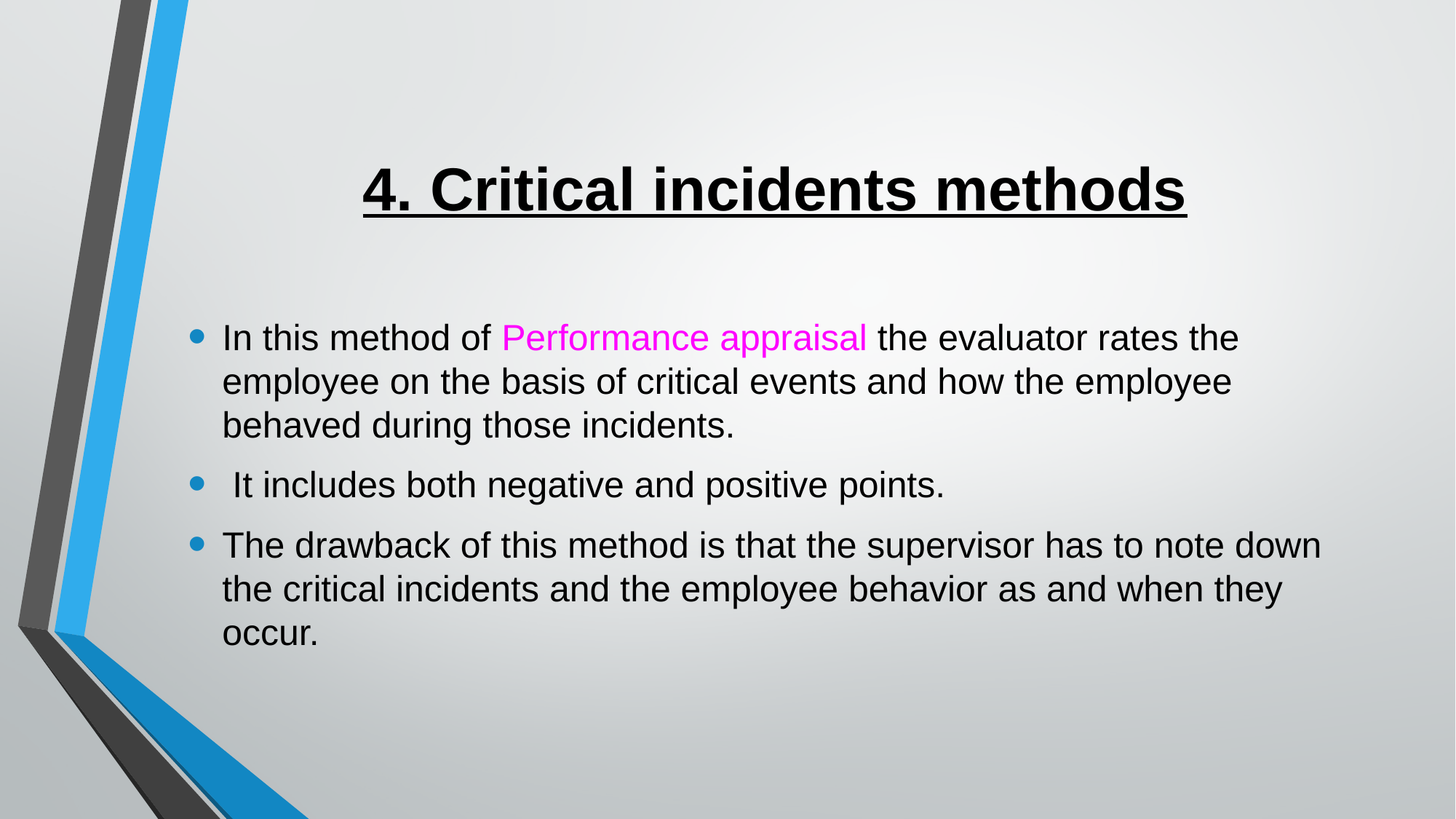

# 4. Critical incidents methods
In this method of Performance appraisal the evaluator rates the employee on the basis of critical events and how the employee behaved during those incidents.
 It includes both negative and positive points.
The drawback of this method is that the supervisor has to note down the critical incidents and the employee behavior as and when they occur.